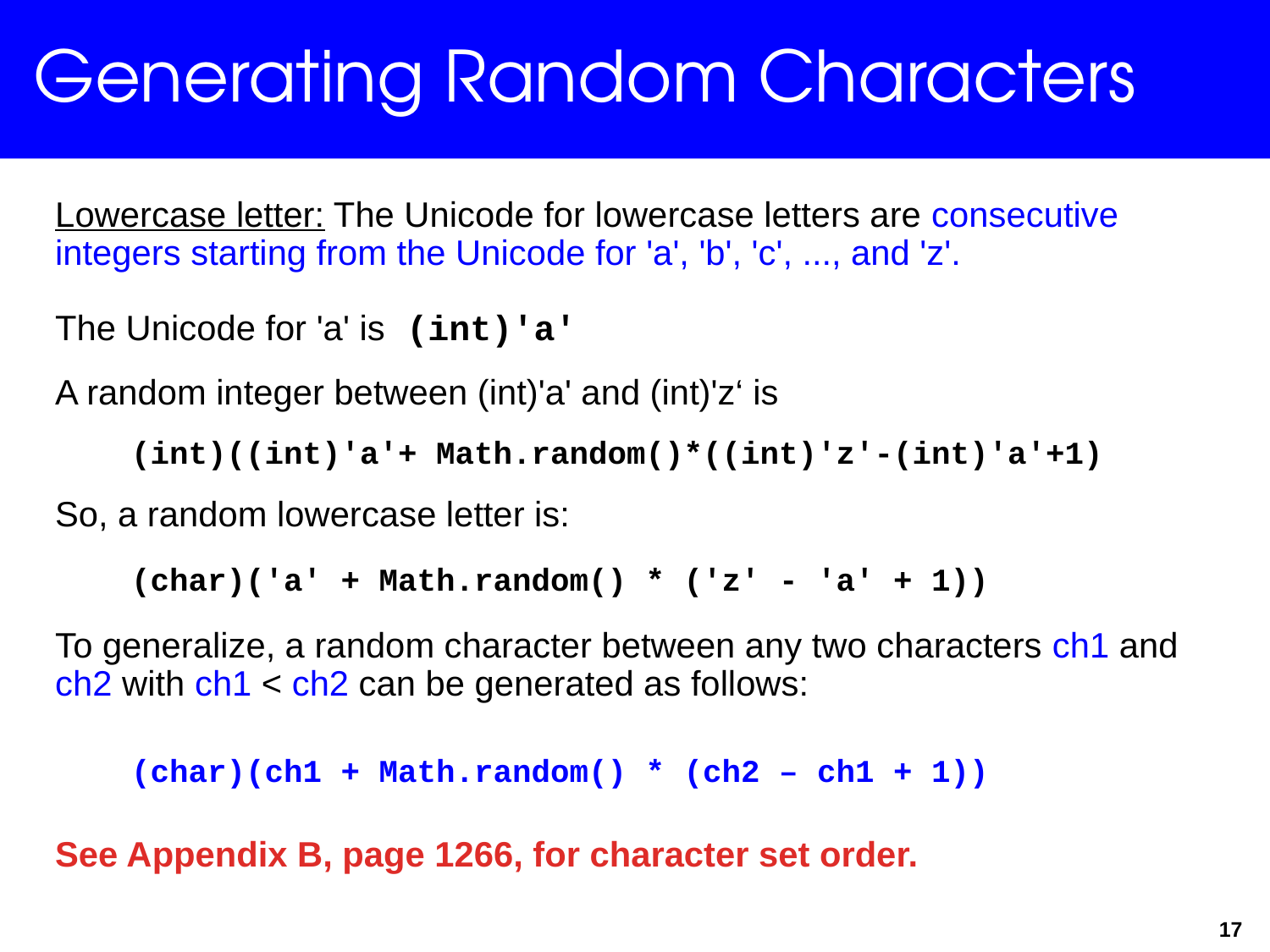

Generating Random Characters
Lowercase letter: The Unicode for lowercase letters are consecutive integers starting from the Unicode for 'a', 'b', 'c', ..., and 'z'.

The Unicode for 'a' is  (int)'a'

A random integer between (int)'a' and (int)'z‘ is

    (int)((int)'a'+ Math.random()*((int)'z'-(int)'a'+1)

So, a random lowercase letter is:

    (char)('a' + Math.random() * ('z' - 'a' + 1))

To generalize, a random character between any two characters ch1 and ch2 with ch1 < ch2 can be generated as follows:

    (char)(ch1 + Math.random() * (ch2 – ch1 + 1))

See Appendix B, page 1266, for character set order.